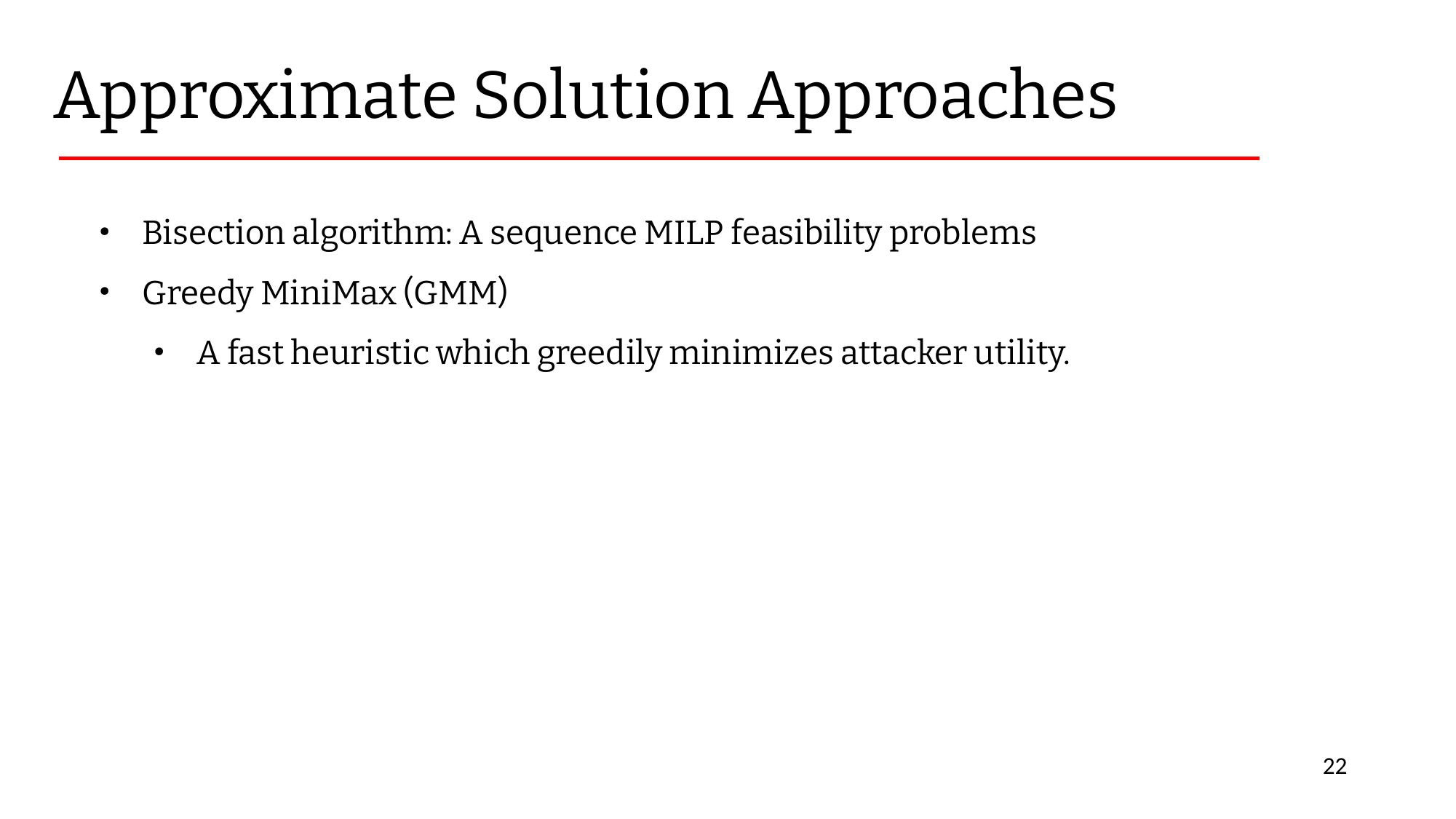

Approximate Solution Approaches
Bisection algorithm: A sequence MILP feasibility problems
Greedy MiniMax (GMM)
A fast heuristic which greedily minimizes attacker utility.
22